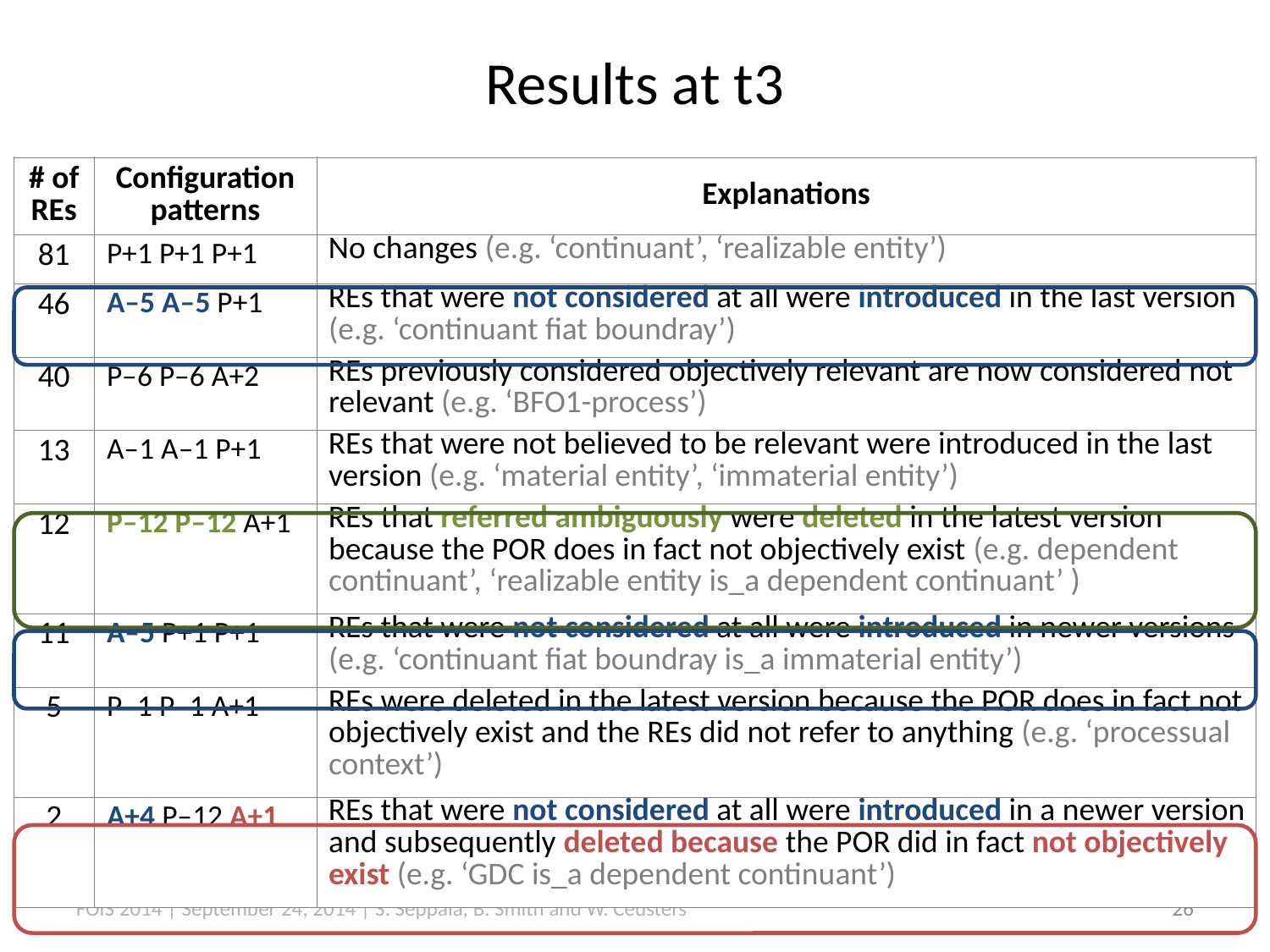

# Results at t3
| # of REs | Configuration patterns | Explanations |
| --- | --- | --- |
| 81 | P+1 P+1 P+1 | No changes (e.g. ‘continuant’, ‘realizable entity’) |
| 46 | A–5 A–5 P+1 | REs that were not considered at all were introduced in the last version (e.g. ‘continuant fiat boundray’) |
| 40 | P–6 P–6 A+2 | REs previously considered objectively relevant are now considered not relevant (e.g. ‘BFO1-process’) |
| 13 | A–1 A–1 P+1 | REs that were not believed to be relevant were introduced in the last version (e.g. ‘material entity’, ‘immaterial entity’) |
| 12 | P–12 P–12 A+1 | REs that referred ambiguously were deleted in the latest version because the POR does in fact not objectively exist (e.g. dependent continuant’, ‘realizable entity is\_a dependent continuant’ ) |
| 11 | A–5 P+1 P+1 | REs that were not considered at all were introduced in newer versions (e.g. ‘continuant fiat boundray is\_a immaterial entity’) |
| 5 | P–1 P–1 A+1 | REs were deleted in the latest version because the POR does in fact not objectively exist and the REs did not refer to anything (e.g. ‘processual context’) |
| 2 | A+4 P–12 A+1 | REs that were not considered at all were introduced in a newer version and subsequently deleted because the POR did in fact not objectively exist (e.g. ‘GDC is\_a dependent continuant’) |

FOIS 2014 | September 24, 2014 | S. Seppälä, B. Smith and W. Ceusters
26